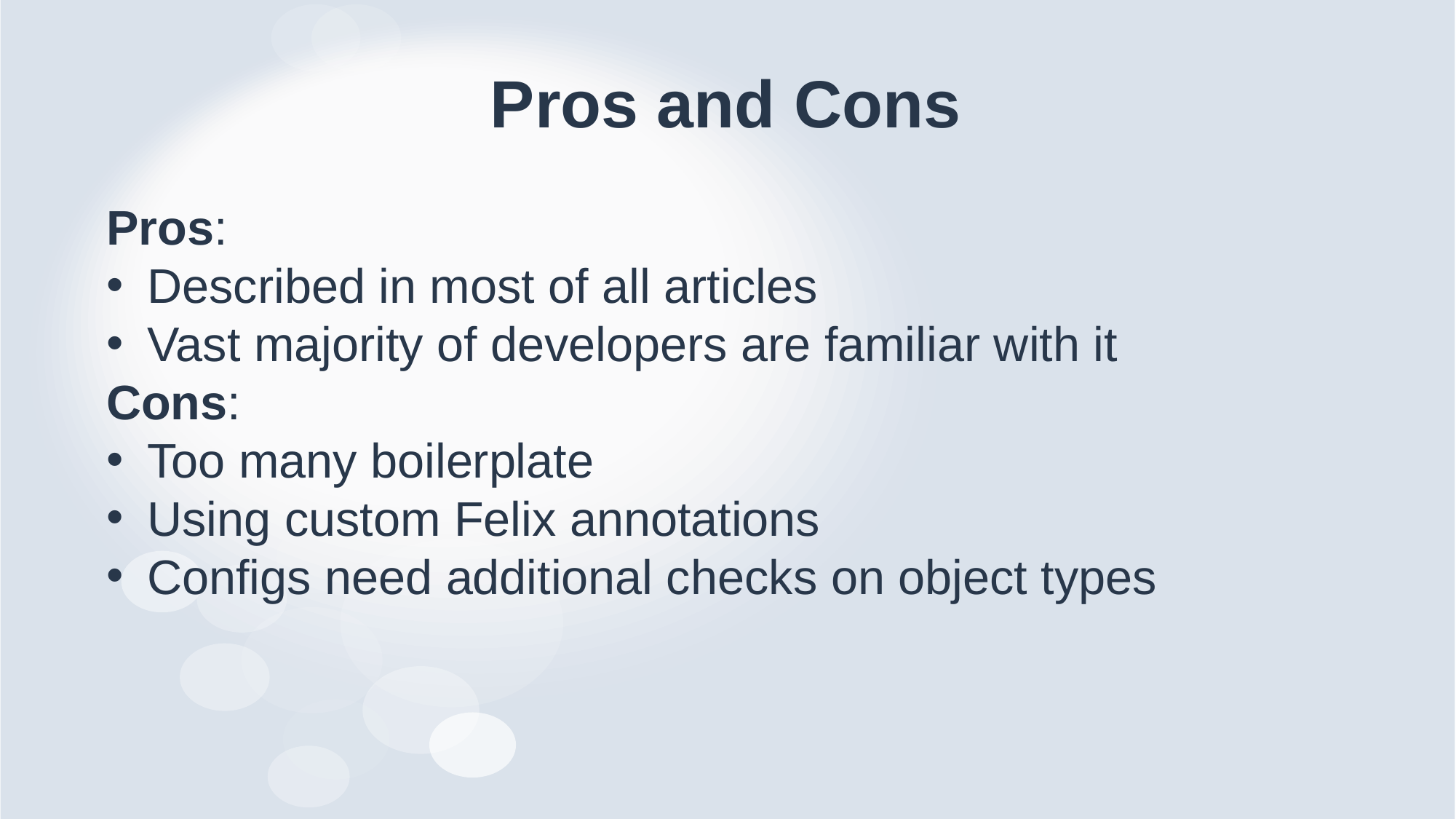

# Pros and Cons
Pros:
Described in most of all articles
Vast majority of developers are familiar with it
Cons:
Too many boilerplate
Using custom Felix annotations
Configs need additional checks on object types